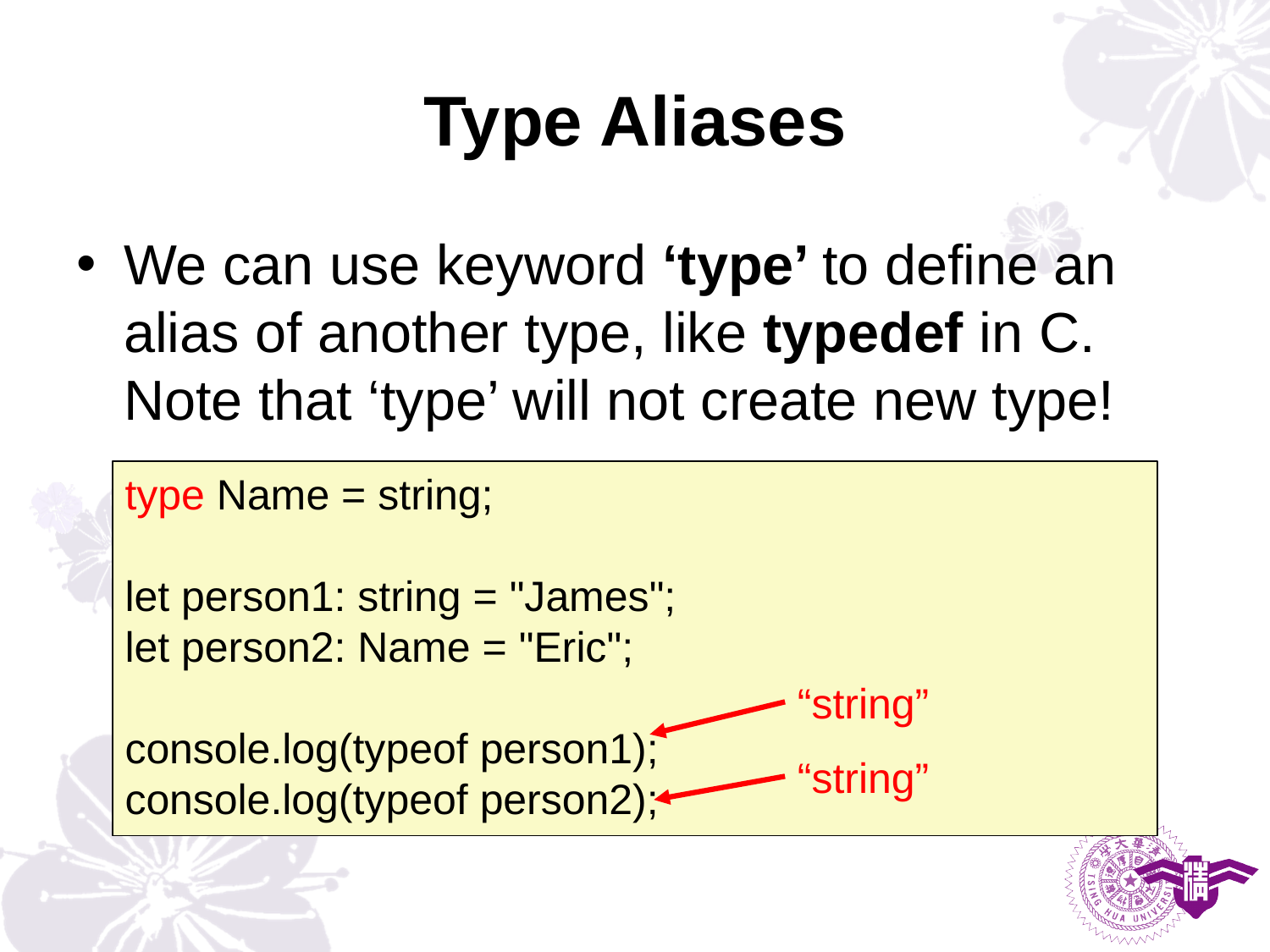

# Type Aliases
We can use keyword ‘type’ to define an alias of another type, like typedef in C.
Note that ‘type’ will not create new type!
type Name = string;
let person1: string = "James";
let person2: Name = "Eric";
console.log(typeof person1);
console.log(typeof person2);
“string”
“string”